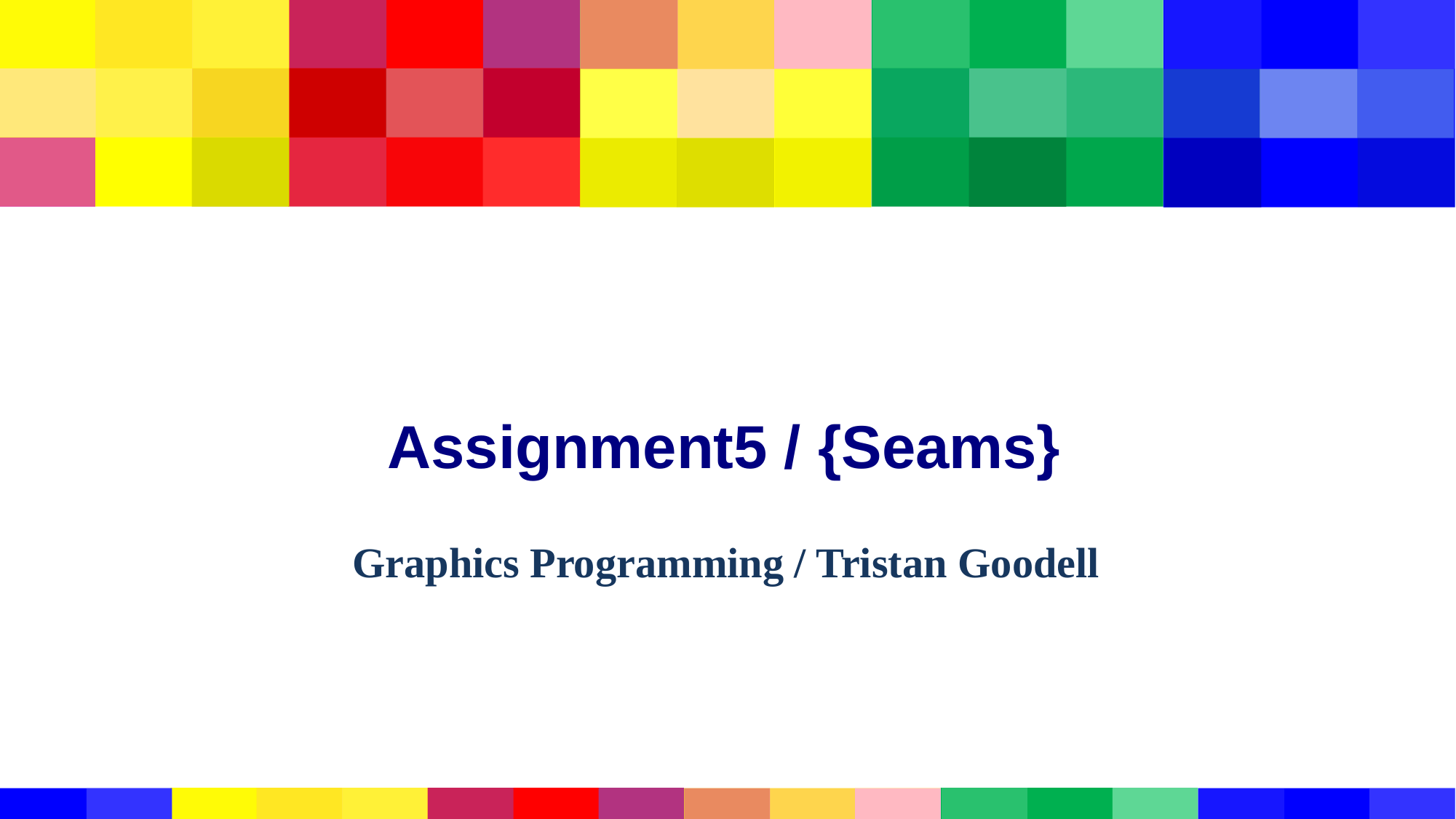

# Assignment5 / {Seams}
Graphics Programming / Tristan Goodell